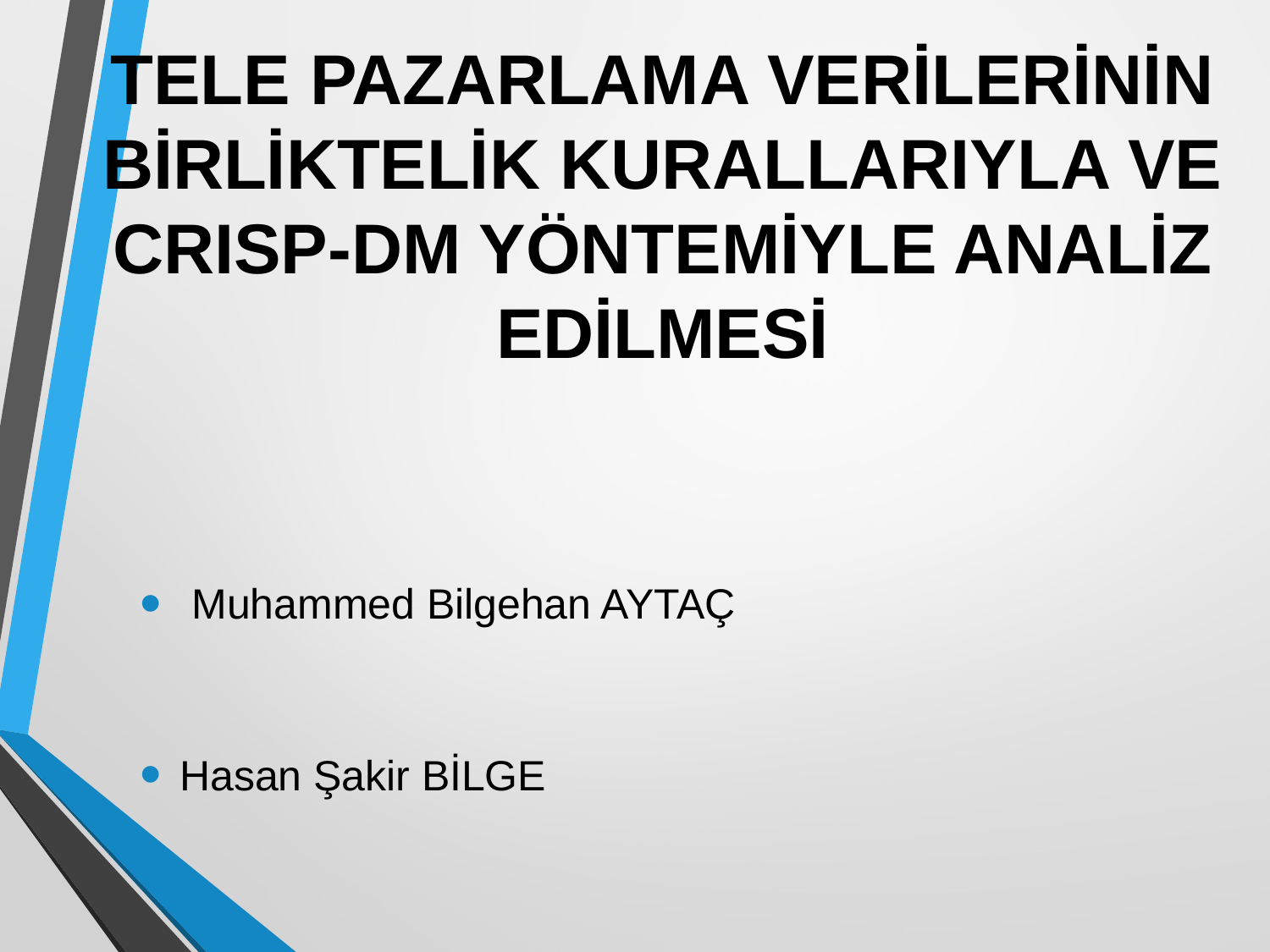

# TELE PAZARLAMA VERİLERİNİN BİRLİKTELİK KURALLARIYLA VE CRISP-DM YÖNTEMİYLE ANALİZ EDİLMESİ
 Muhammed Bilgehan AYTAÇ
Hasan Şakir BİLGE